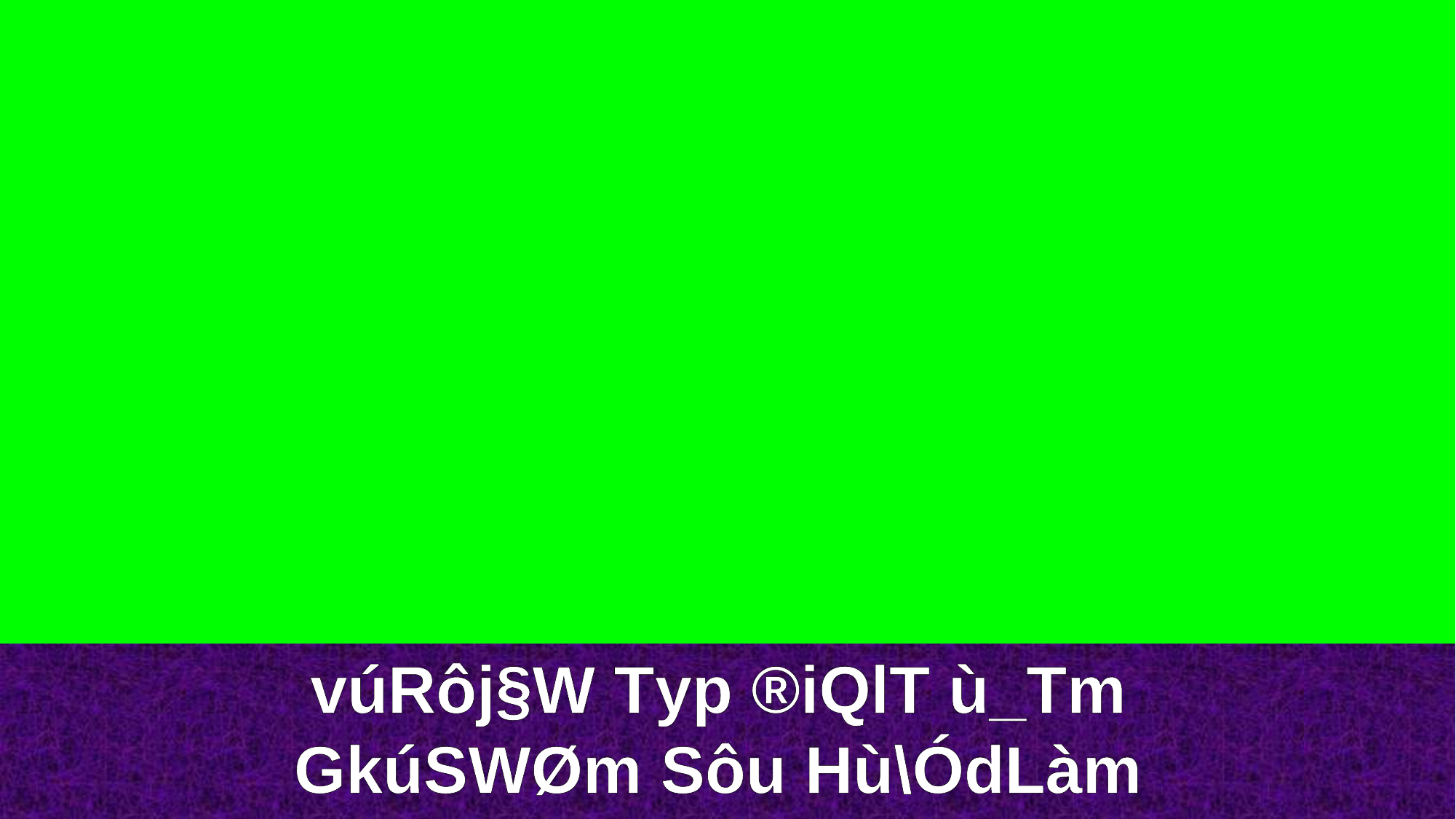

vúRôj§W Typ­ ®iQlT ù_Tm
GkúSWØm Sôu Hù\ÓdLàm